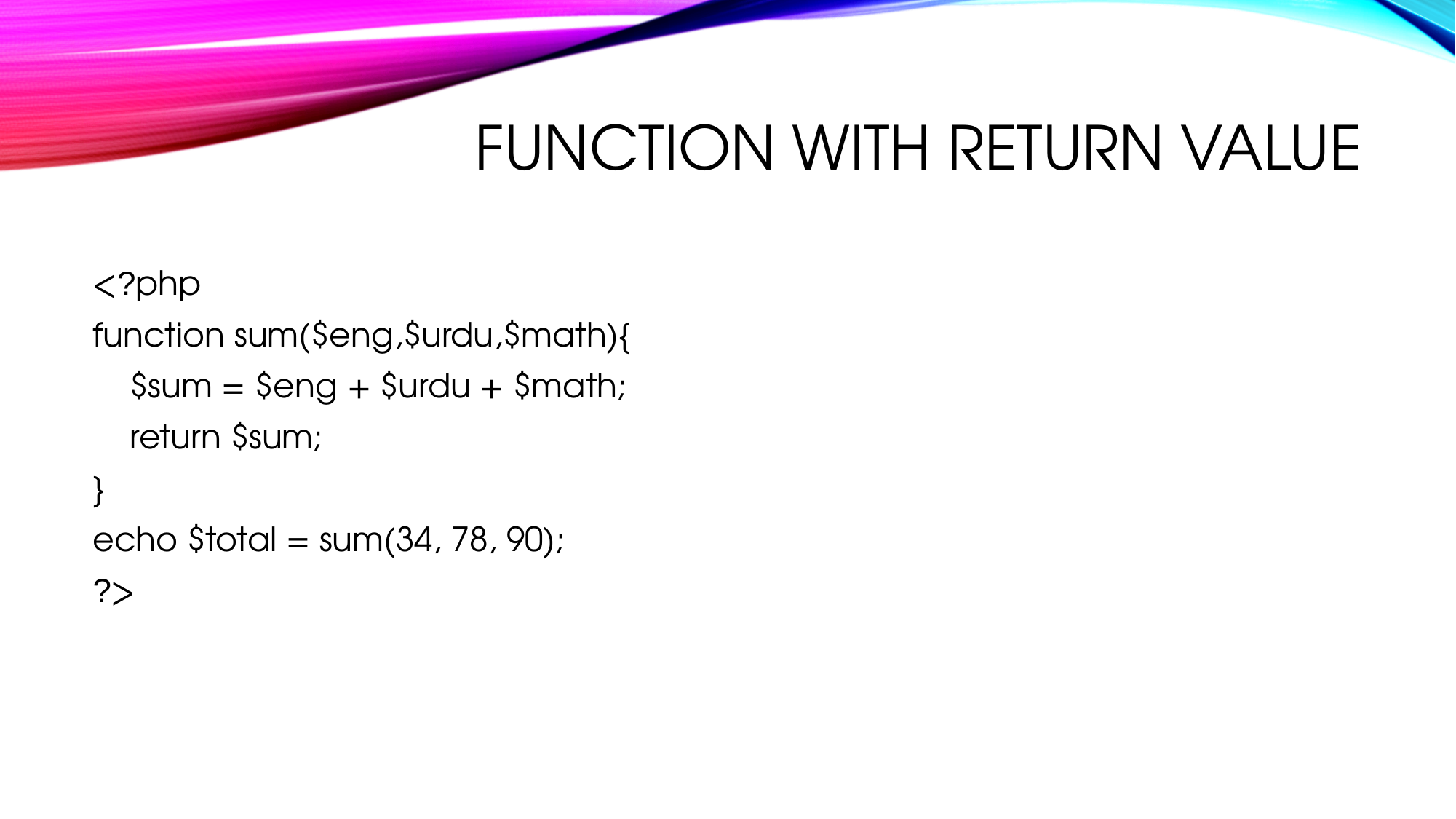

# function with return value
<?php
function sum($eng,$urdu,$math){
    $sum = $eng + $urdu + $math;
    return $sum;
}
echo $total = sum(34, 78, 90);
?>